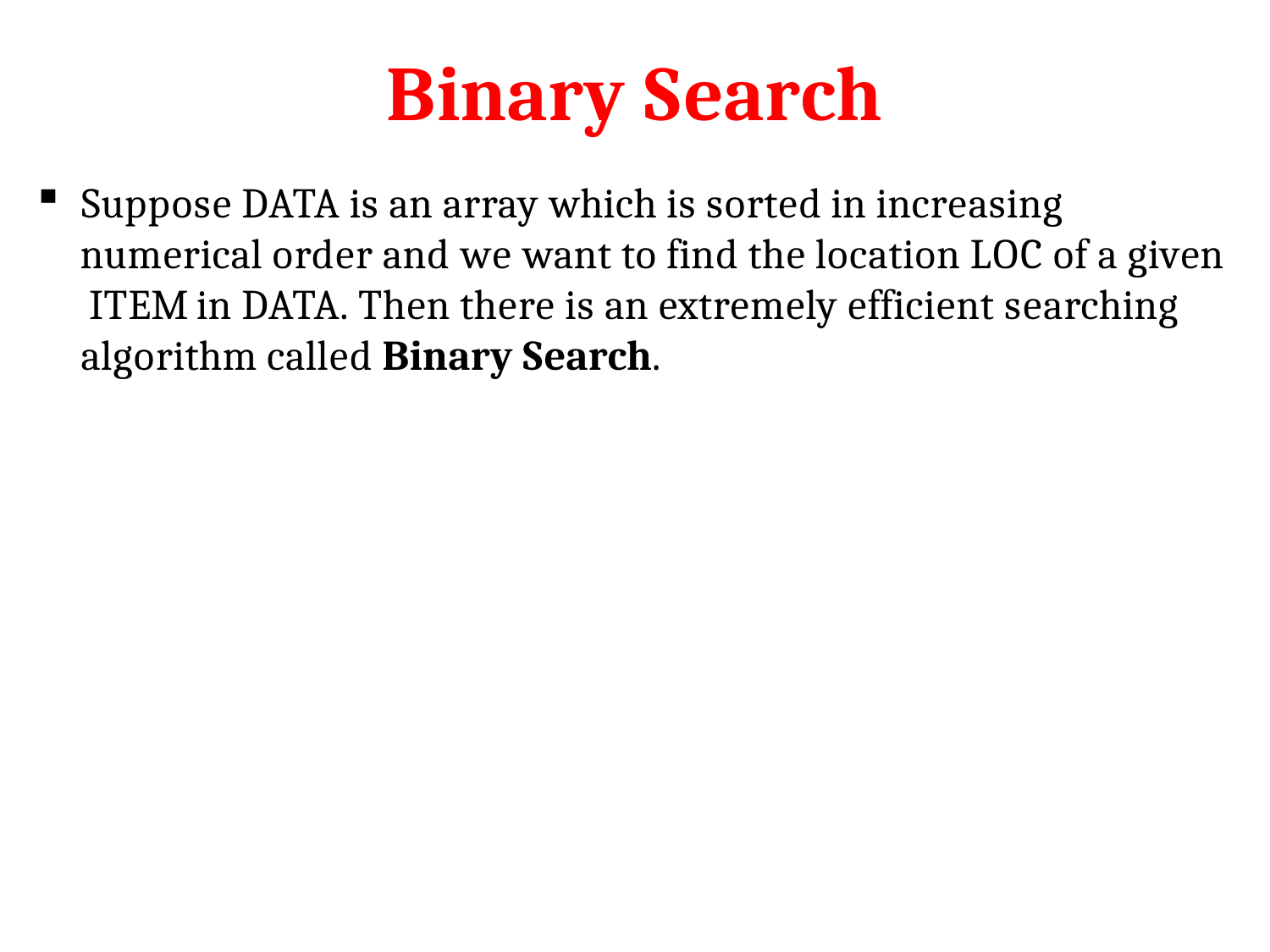

# Binary Search
Suppose DATA is an array which is sorted in increasing  numerical order and we want to find the location LOC of a given  ITEM in DATA. Then there is an extremely efficient searching  algorithm called Binary Search.